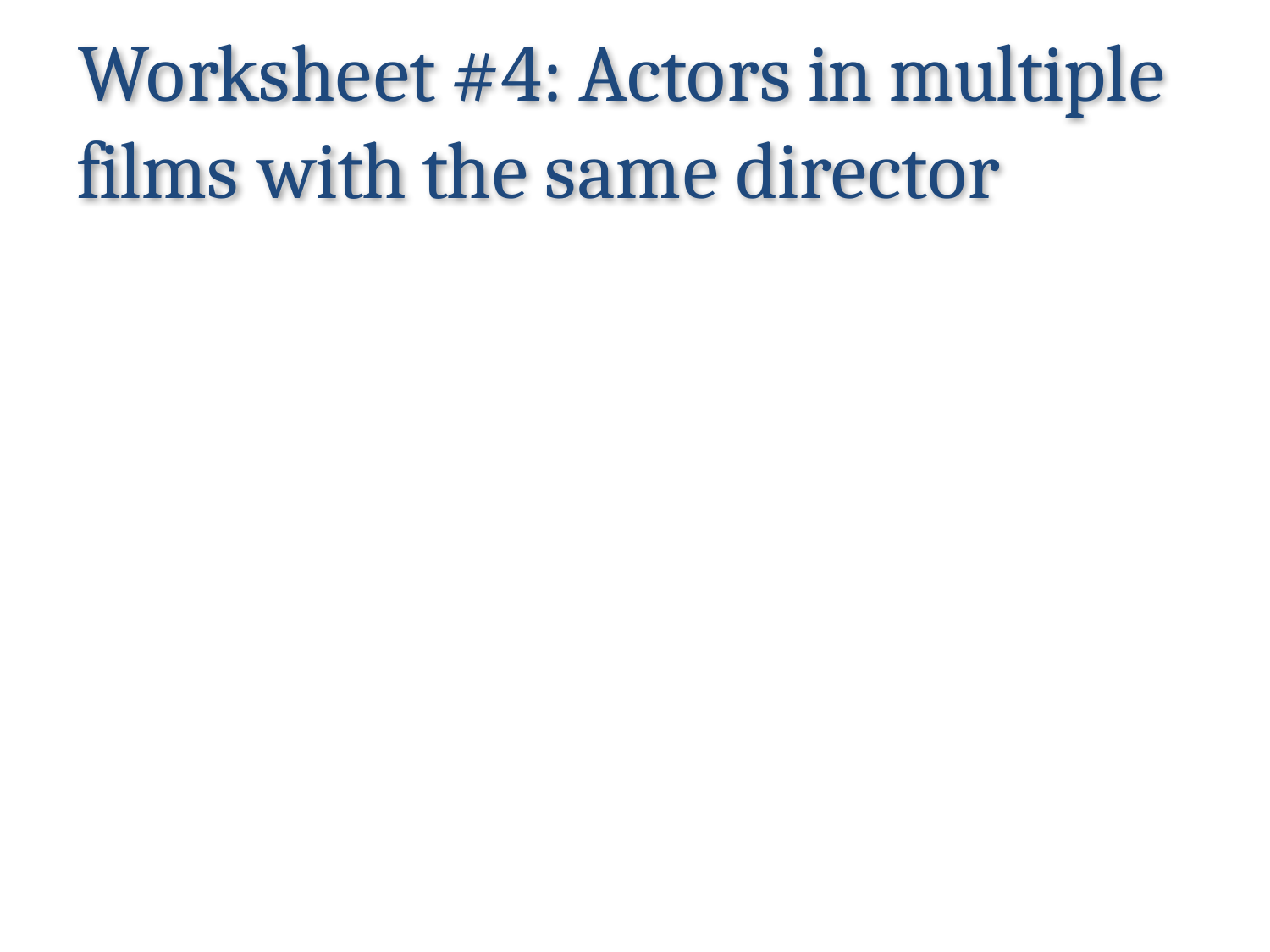

# Worksheet #4: Actors in multiple films with the same director